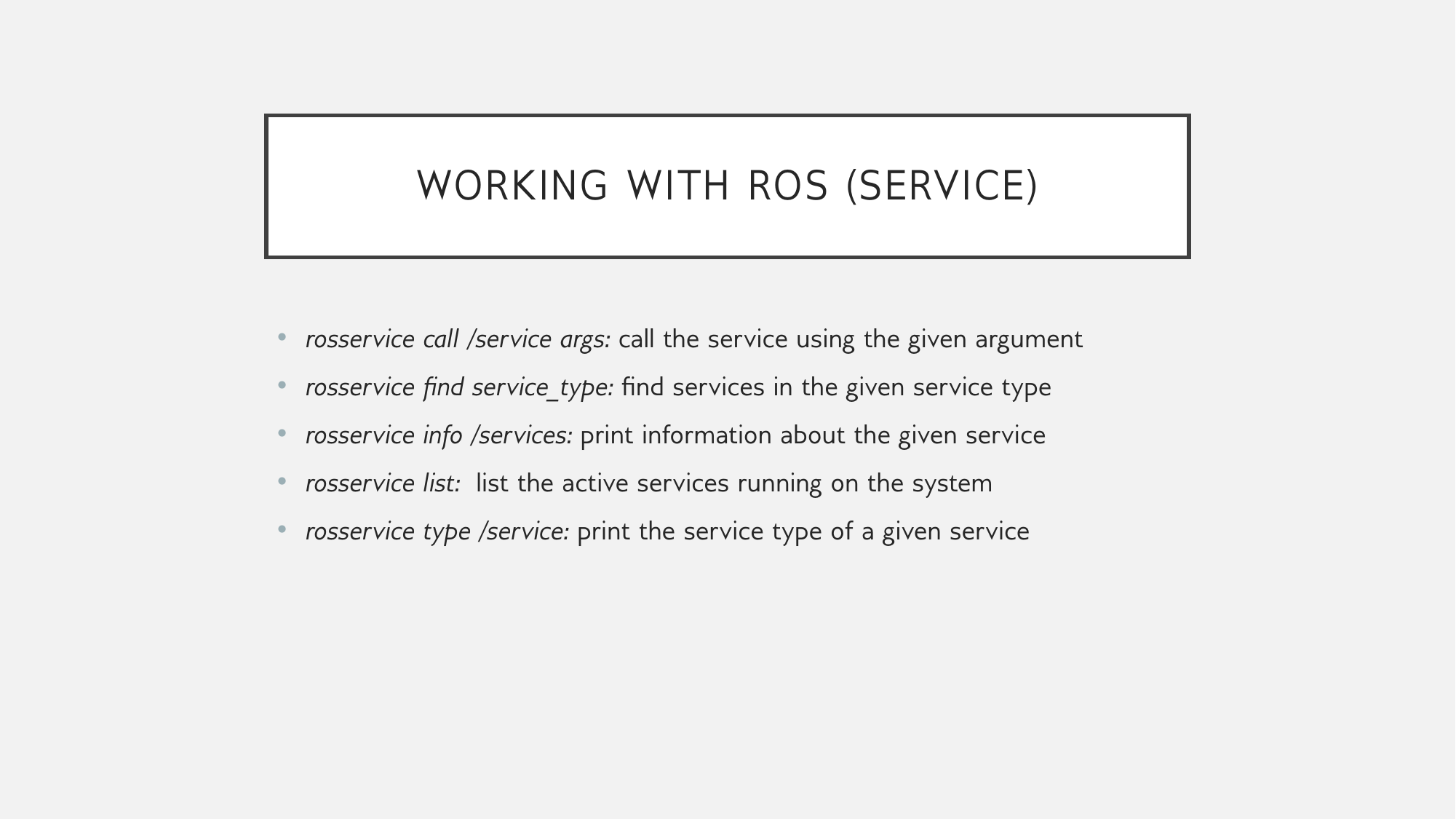

# Working with ros (service)
rosservice call /service args: call the service using the given argument
rosservice find service_type: find services in the given service type
rosservice info /services: print information about the given service
rosservice list:  list the active services running on the system
rosservice type /service: print the service type of a given service